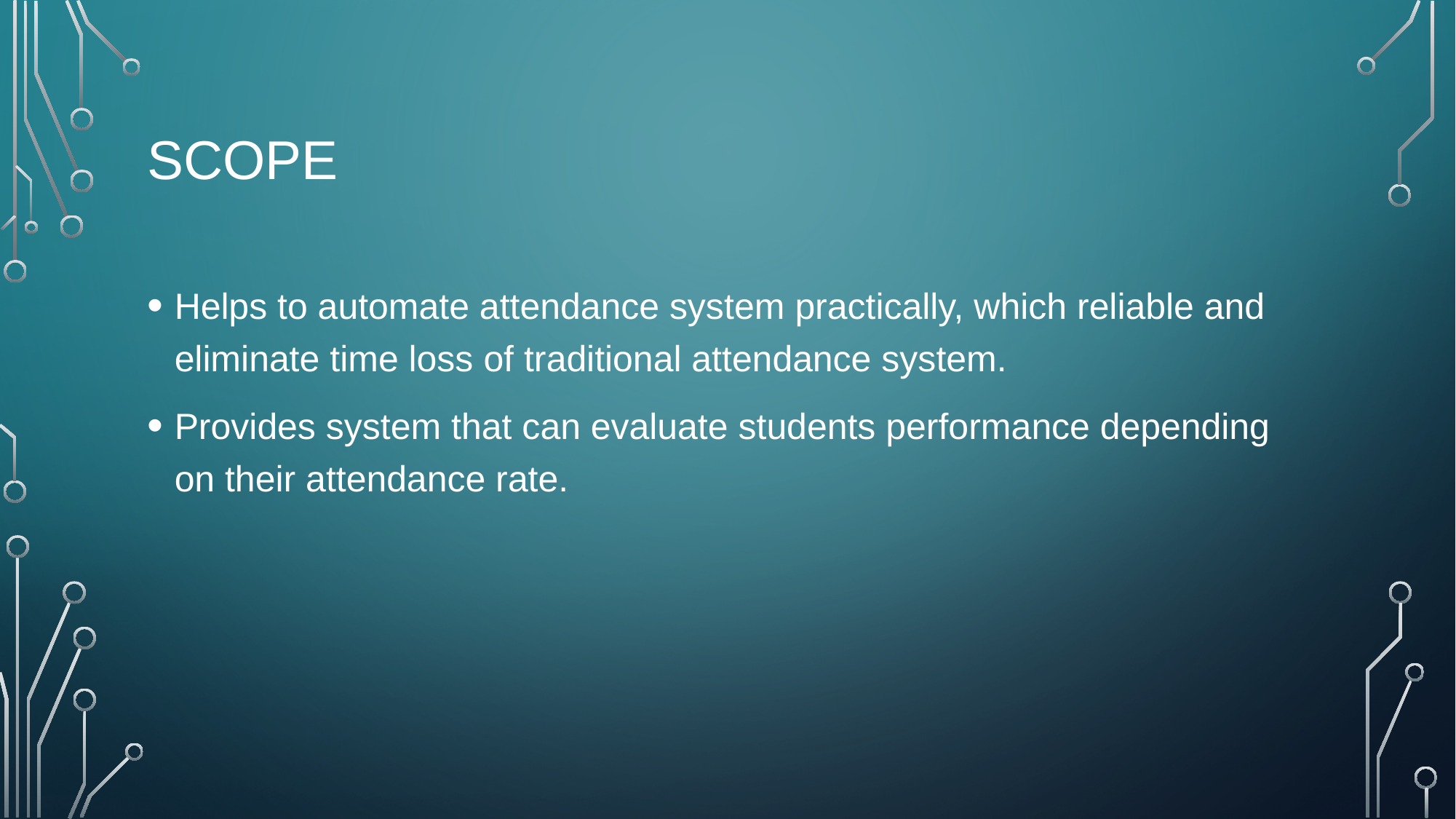

# Scope
Helps to automate attendance system practically, which reliable and eliminate time loss of traditional attendance system.
Provides system that can evaluate students performance depending on their attendance rate.